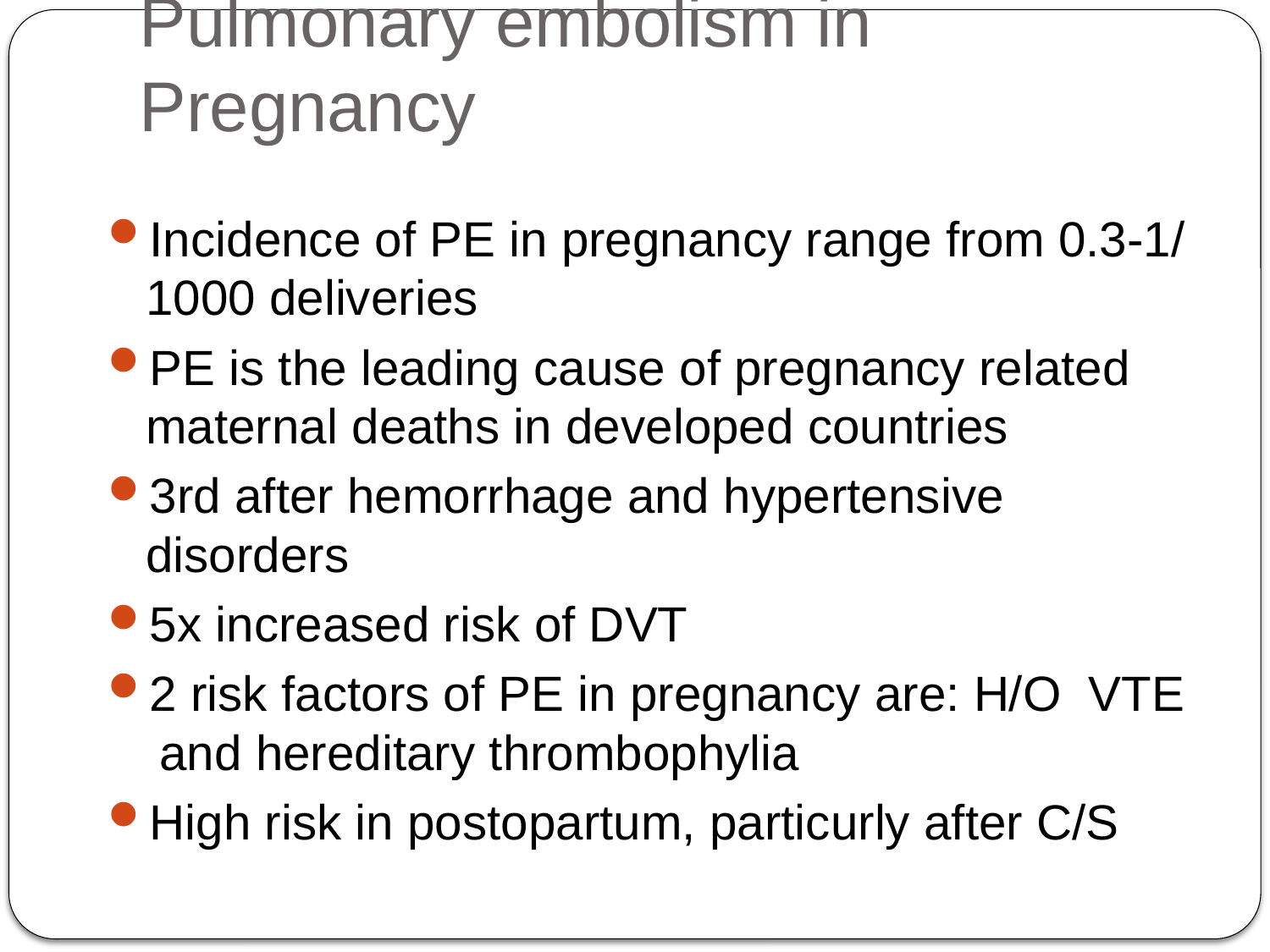

# Pulmonary embolism in Pregnancy
Incidence of PE in pregnancy range from 0.3-1/ 1000 deliveries
PE is the leading cause of pregnancy related maternal deaths in developed countries
3rd after hemorrhage and hypertensive disorders
5x increased risk of DVT
2 risk factors of PE in pregnancy are: H/O  VTE  and hereditary thrombophylia
High risk in postopartum, particurly after C/S